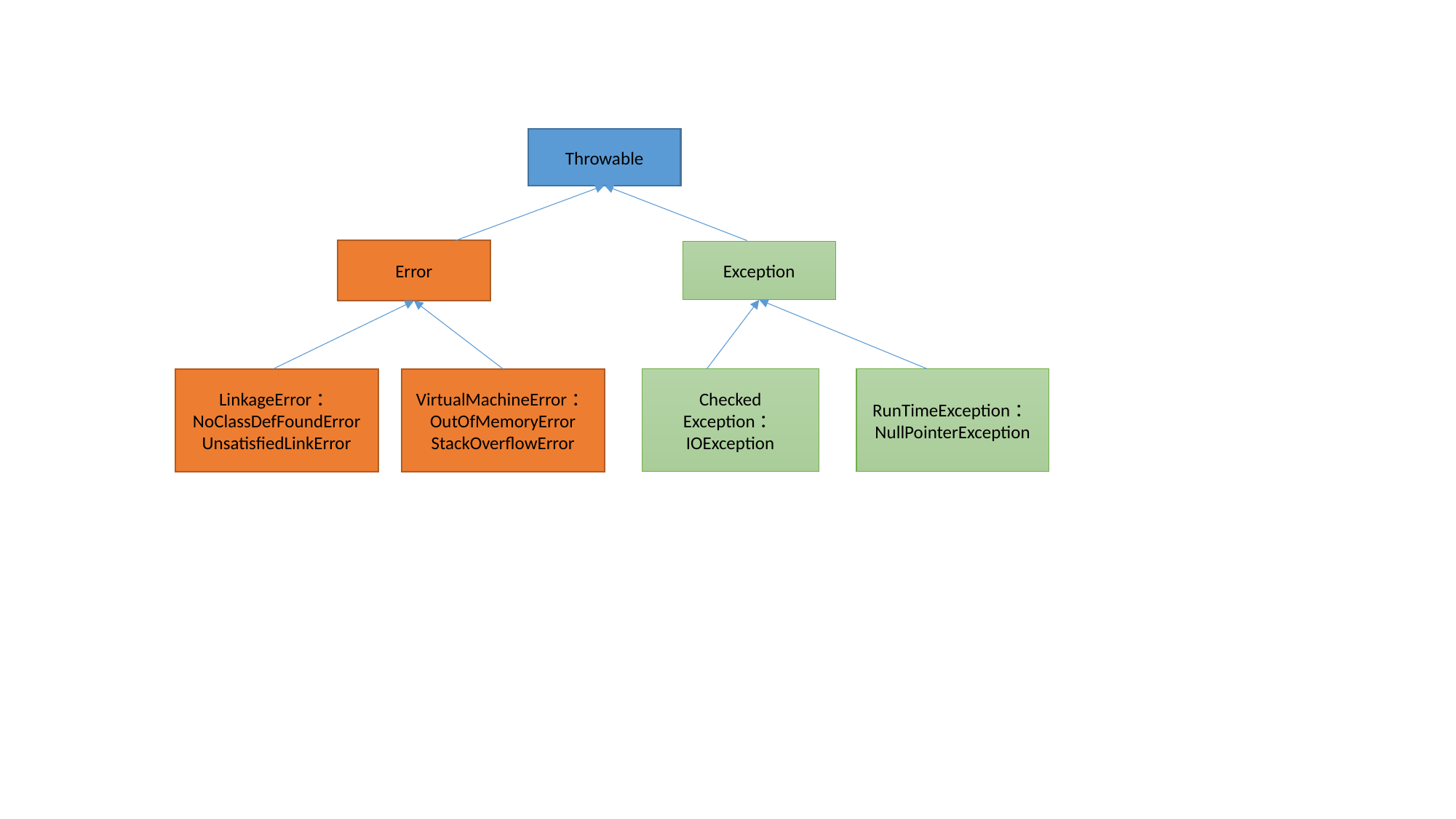

Throwable
Error
Exception
RunTimeException：
NullPointerException
Checked Exception：
IOException
LinkageError：
NoClassDefFoundError
UnsatisfiedLinkError
VirtualMachineError：
OutOfMemoryError
StackOverflowError